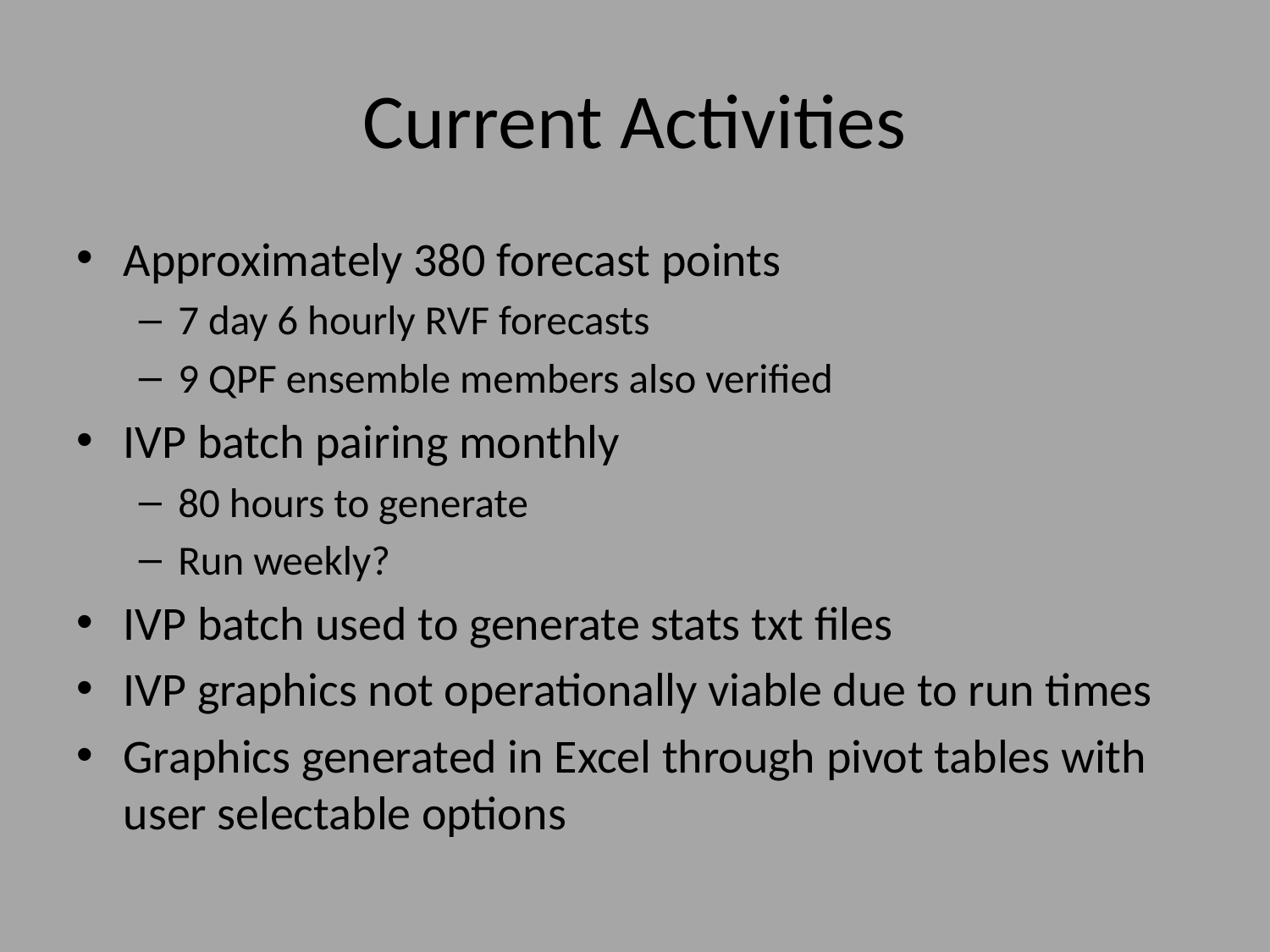

# Current Activities
Approximately 380 forecast points
7 day 6 hourly RVF forecasts
9 QPF ensemble members also verified
IVP batch pairing monthly
80 hours to generate
Run weekly?
IVP batch used to generate stats txt files
IVP graphics not operationally viable due to run times
Graphics generated in Excel through pivot tables with user selectable options